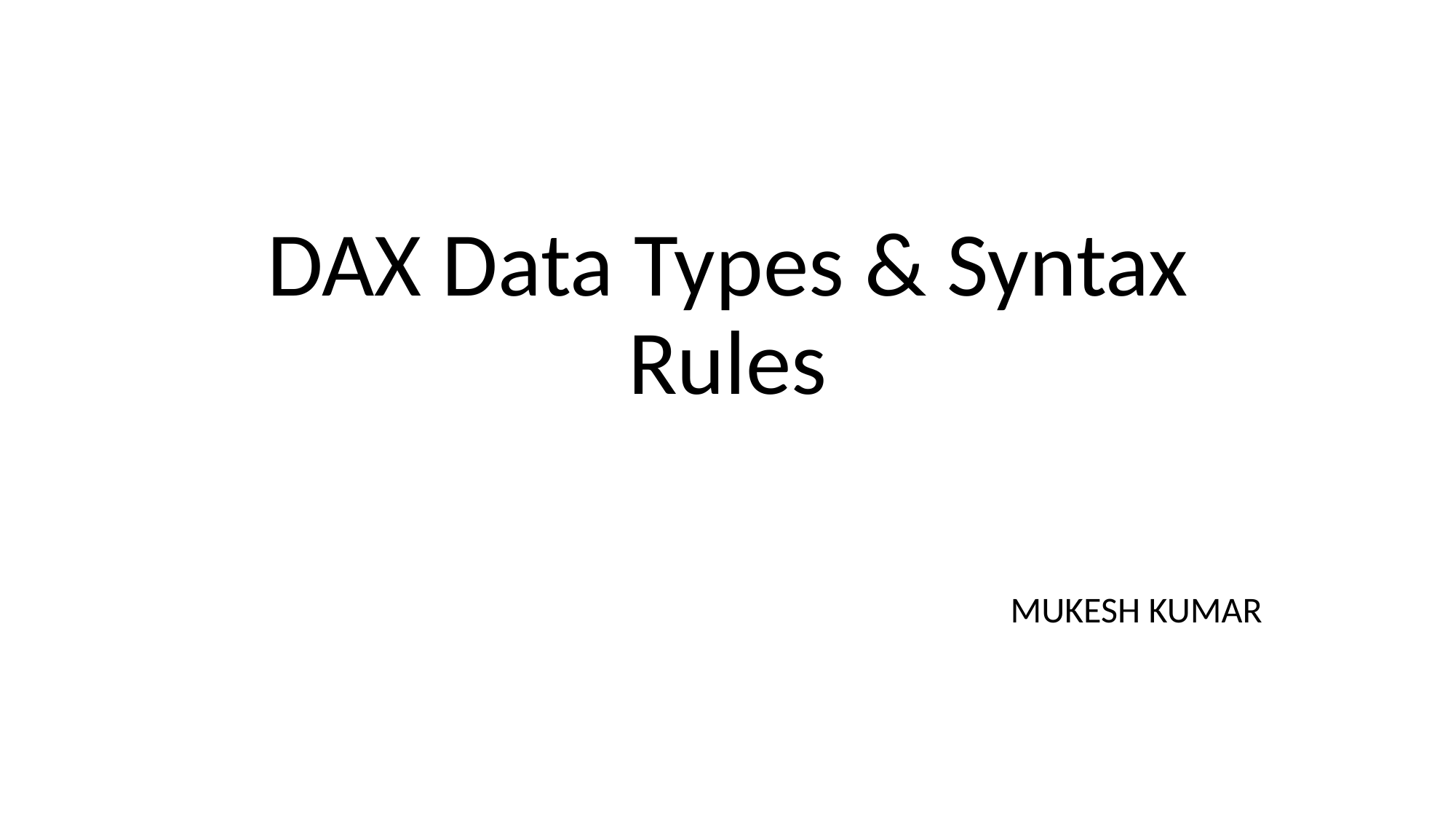

# DAX Data Types & Syntax Rules
MUKESH KUMAR